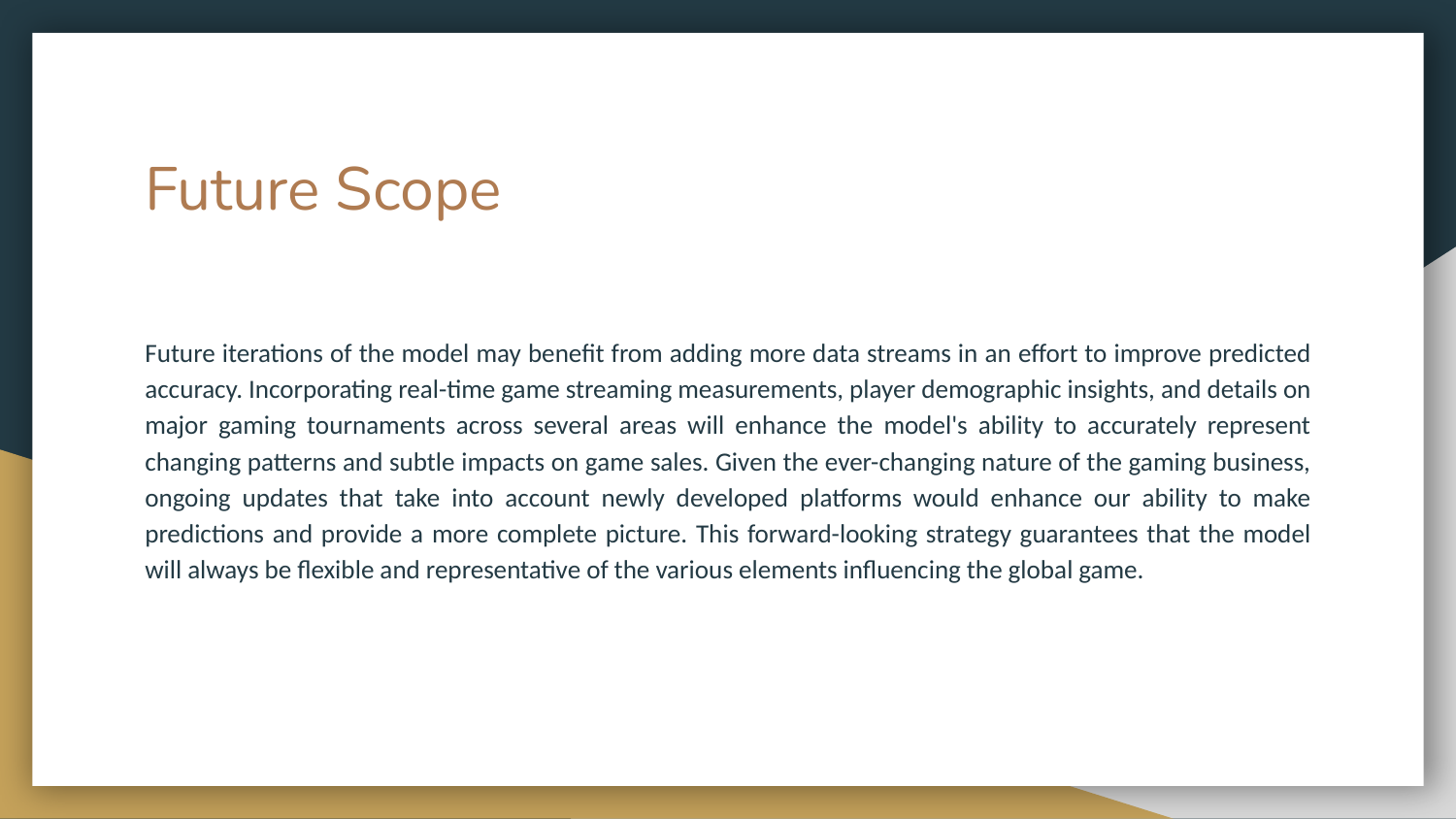

# Future Scope
Future iterations of the model may benefit from adding more data streams in an effort to improve predicted accuracy. Incorporating real-time game streaming measurements, player demographic insights, and details on major gaming tournaments across several areas will enhance the model's ability to accurately represent changing patterns and subtle impacts on game sales. Given the ever-changing nature of the gaming business, ongoing updates that take into account newly developed platforms would enhance our ability to make predictions and provide a more complete picture. This forward-looking strategy guarantees that the model will always be flexible and representative of the various elements influencing the global game.